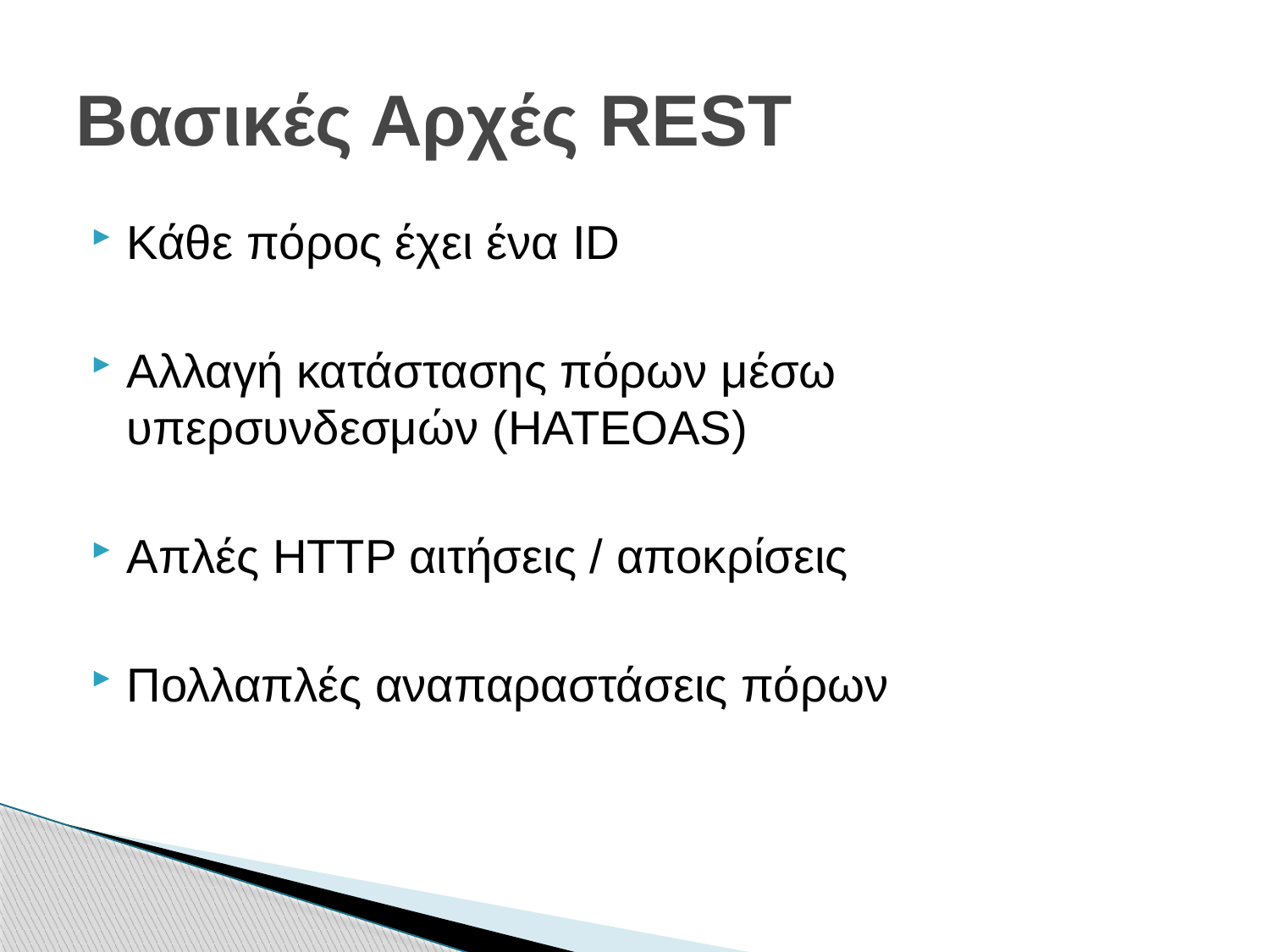

# Βασικές Αρχές REST
Κάθε πόρος έχει ένα ID

Αλλαγή κατάστασης πόρων μέσω υπερσυνδεσμών (HATEOAS)

Απλές HTTP αιτήσεις / αποκρίσεις

Πολλαπλές αναπαραστάσεις πόρων